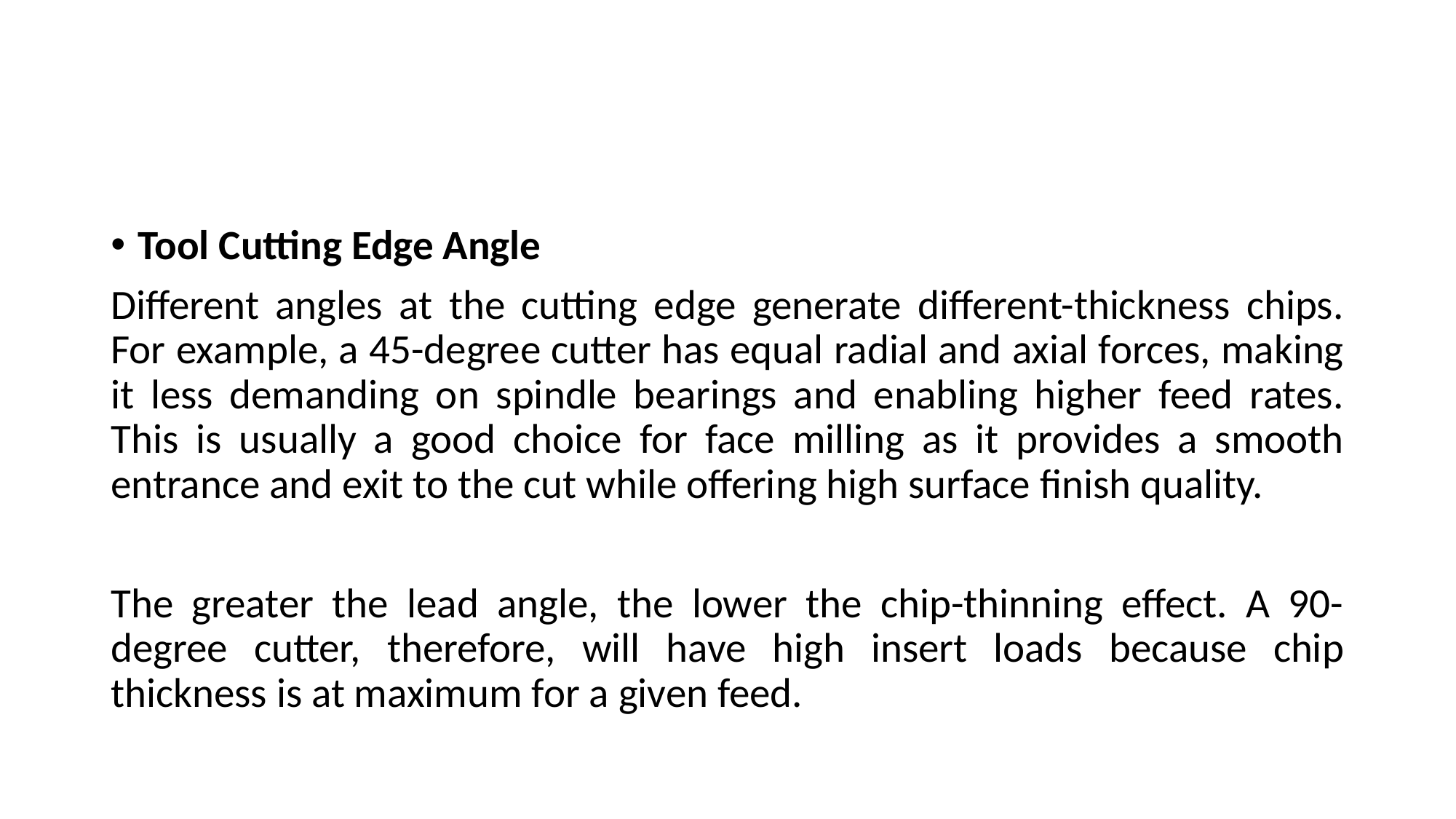

#
Tool Cutting Edge Angle
Different angles at the cutting edge generate different-thickness chips. For example, a 45-degree cutter has equal radial and axial forces, making it less demanding on spindle bearings and enabling higher feed rates. This is usually a good choice for face milling as it provides a smooth entrance and exit to the cut while offering high surface finish quality.

The greater the lead angle, the lower the chip-thinning effect. A 90-degree cutter, therefore, will have high insert loads because chip thickness is at maximum for a given feed.